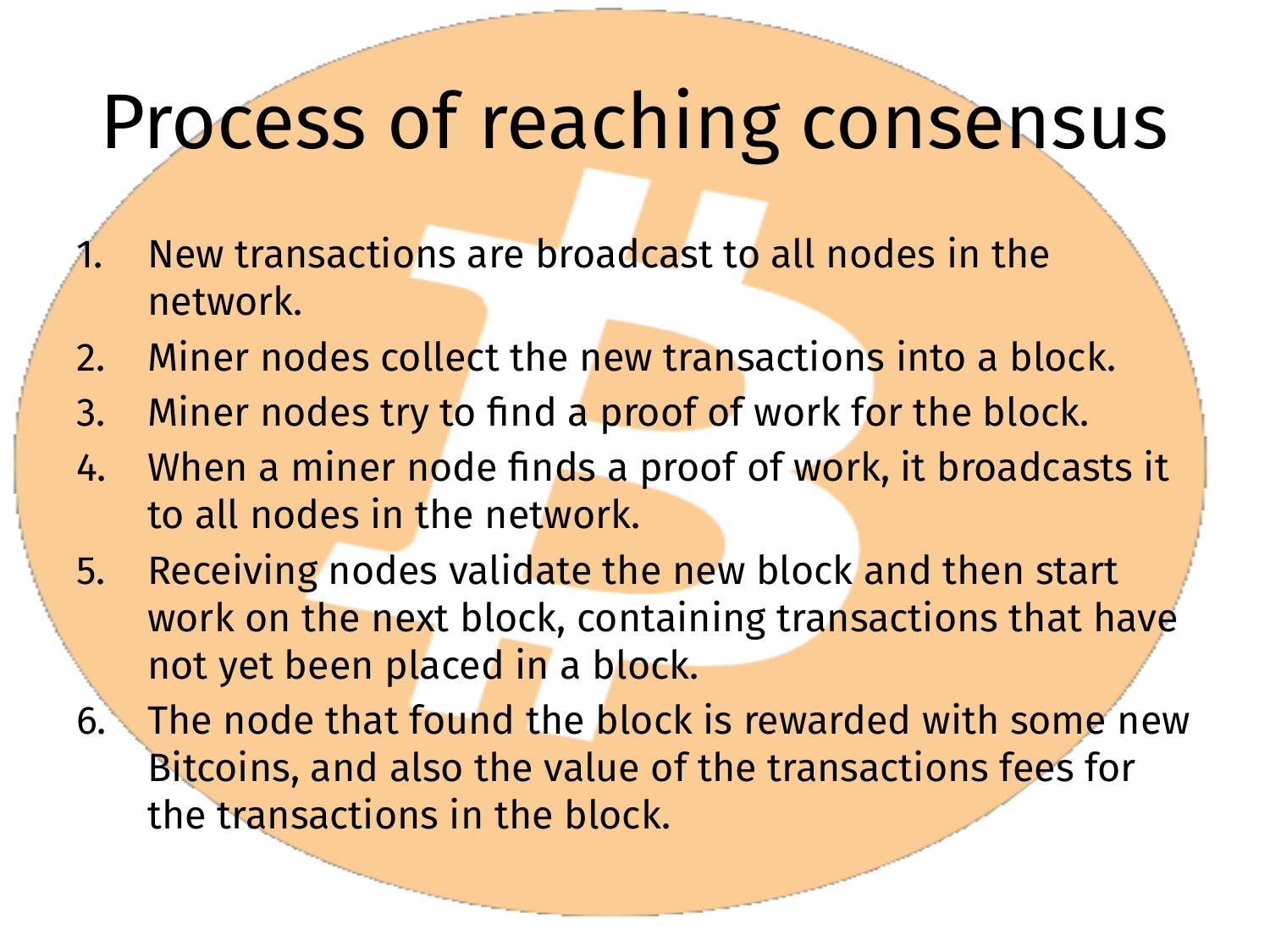

# Process of reaching consensus
New transactions are broadcast to all nodes in the network.
Miner nodes collect the new transactions into a block.
Miner nodes try to find a proof of work for the block.
When a miner node finds a proof of work, it broadcasts it to all nodes in the network.
Receiving nodes validate the new block and then start work on the next block, containing transactions that have not yet been placed in a block.
The node that found the block is rewarded with some new Bitcoins, and also the value of the transactions fees for the transactions in the block.